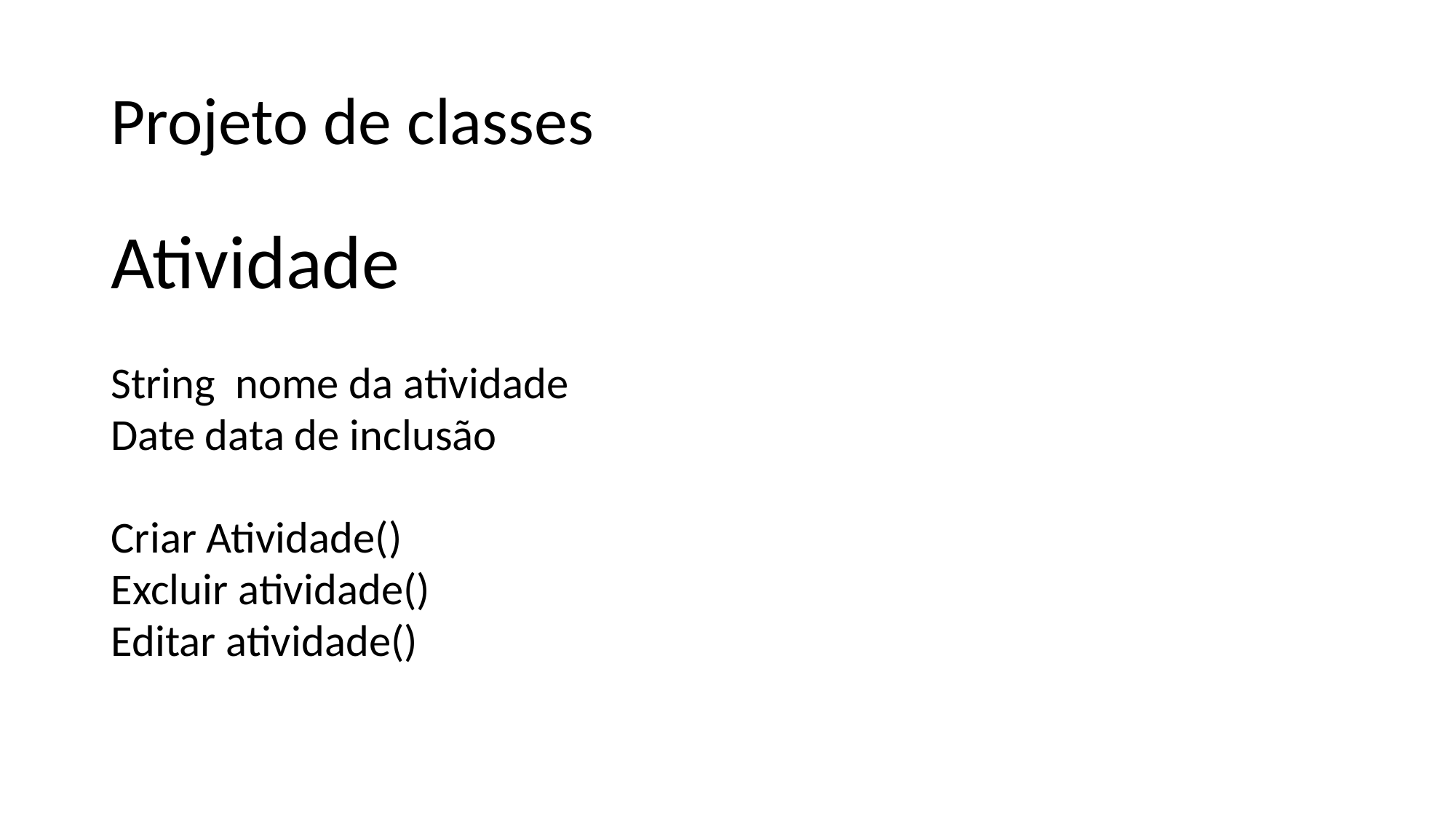

# Projeto de classes
Atividade

String  nome da atividade
Date data de inclusão

Criar Atividade()
Excluir atividade()
Editar atividade()